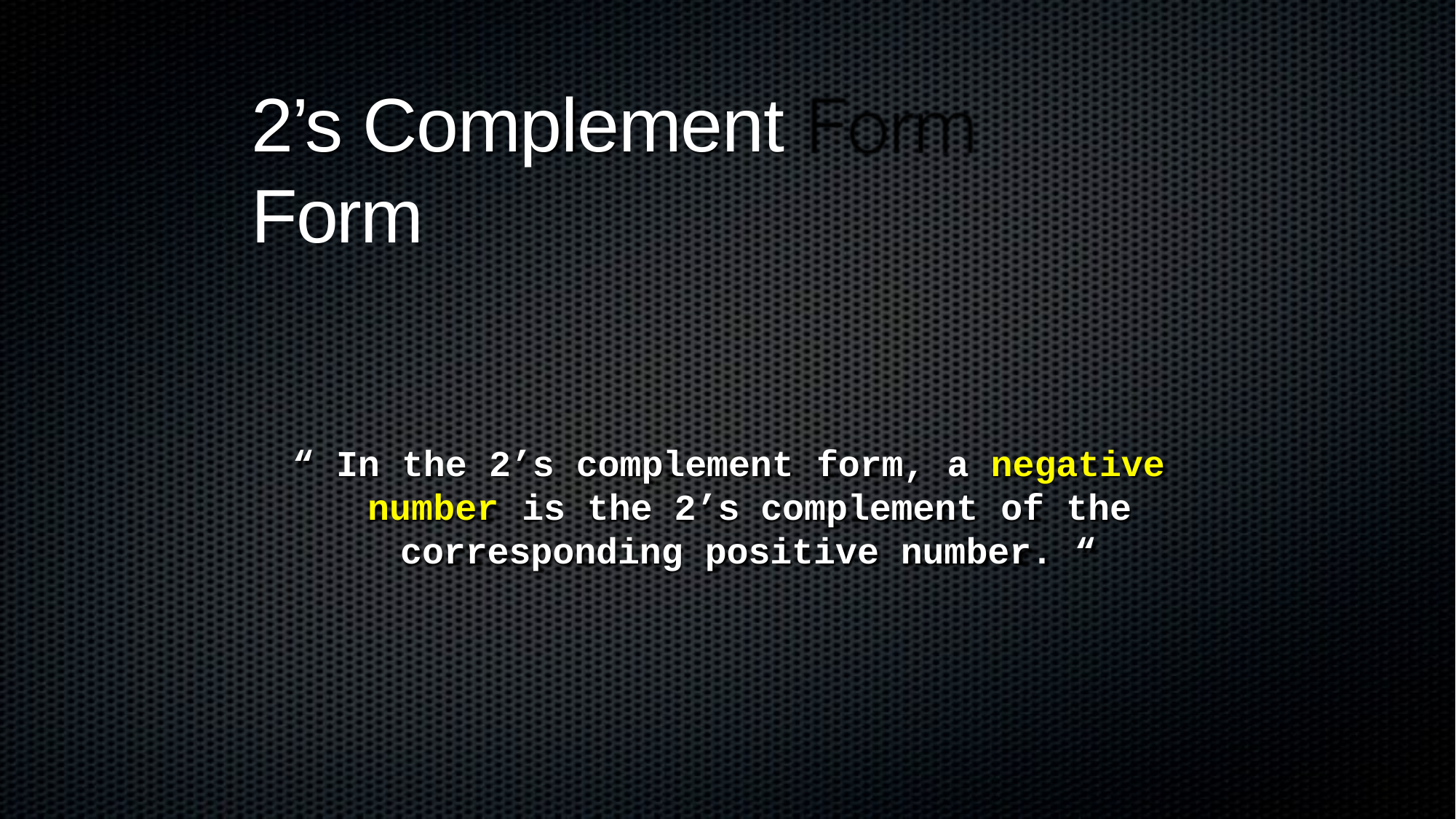

# 2’s Complement Form

“ In the
2’s complement
form, a negative
of the

number	is the 2’s
complement

corresponding positive number. “